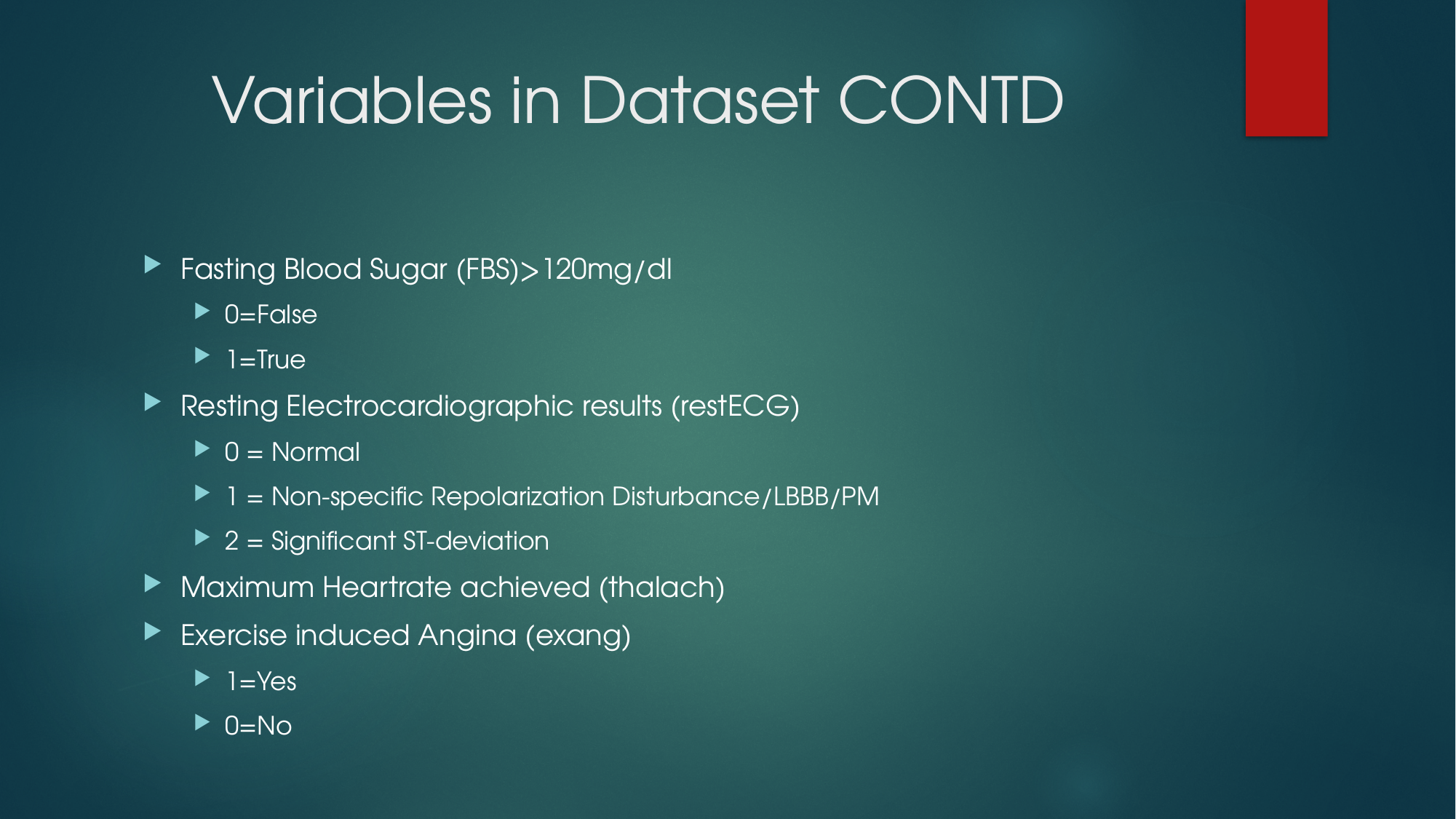

# Variables in Dataset CONTD
Fasting Blood Sugar (FBS)>120mg/dl
0=False
1=True
Resting Electrocardiographic results (restECG)
0 = Normal
1 = Non-specific Repolarization Disturbance/LBBB/PM
2 = Significant ST-deviation
Maximum Heartrate achieved (thalach)
Exercise induced Angina (exang)
1=Yes
0=No